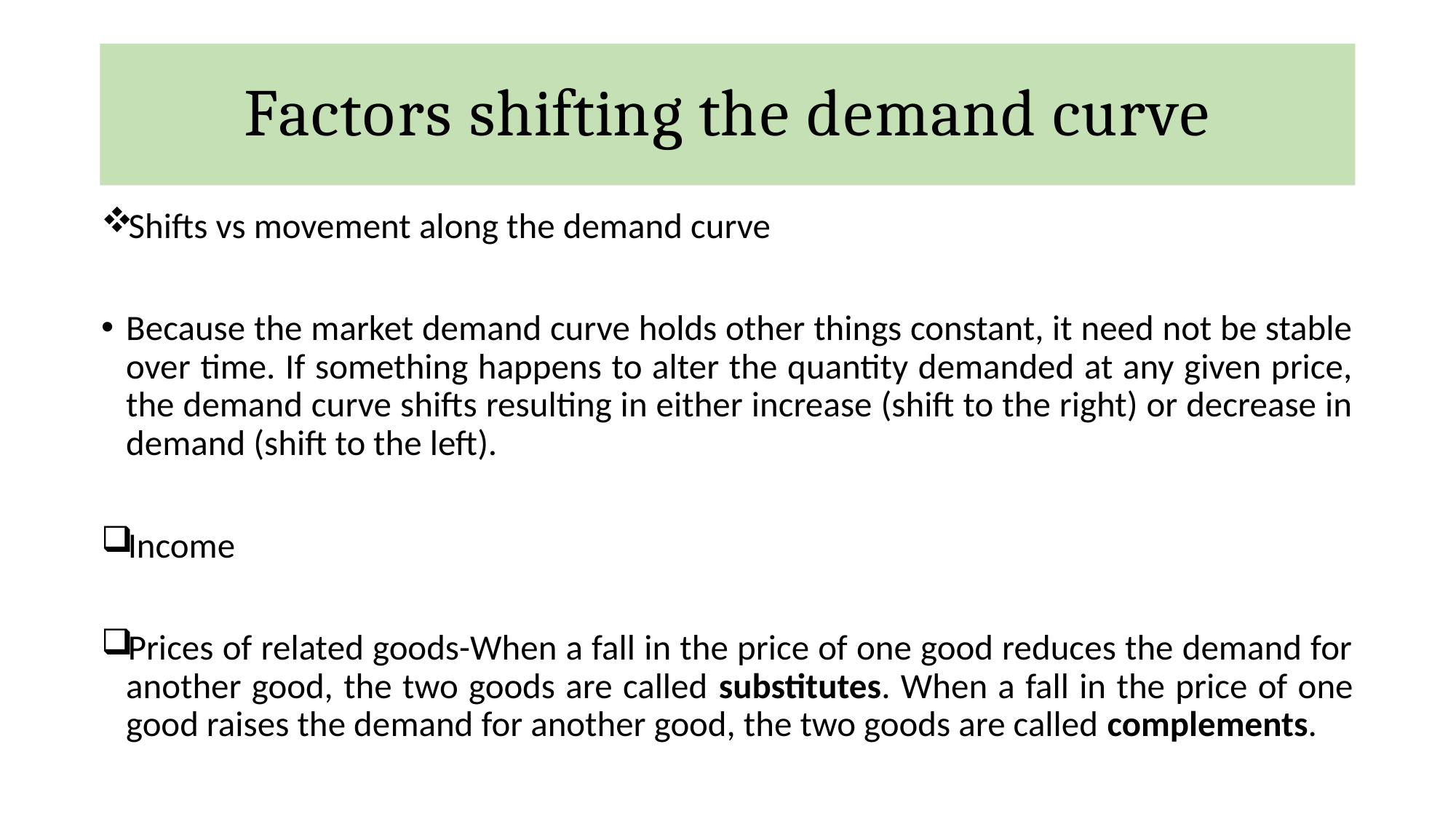

# Factors shifting the demand curve
Shifts vs movement along the demand curve

Because the market demand curve holds other things constant, it need not be stable over time. If something happens to alter the quantity demanded at any given price, the demand curve shifts resulting in either increase (shift to the right) or decrease in demand (shift to the left).

Income

Prices of related goods-When a fall in the price of one good reduces the demand for another good, the two goods are called substitutes. When a fall in the price of one good raises the demand for another good, the two goods are called complements.